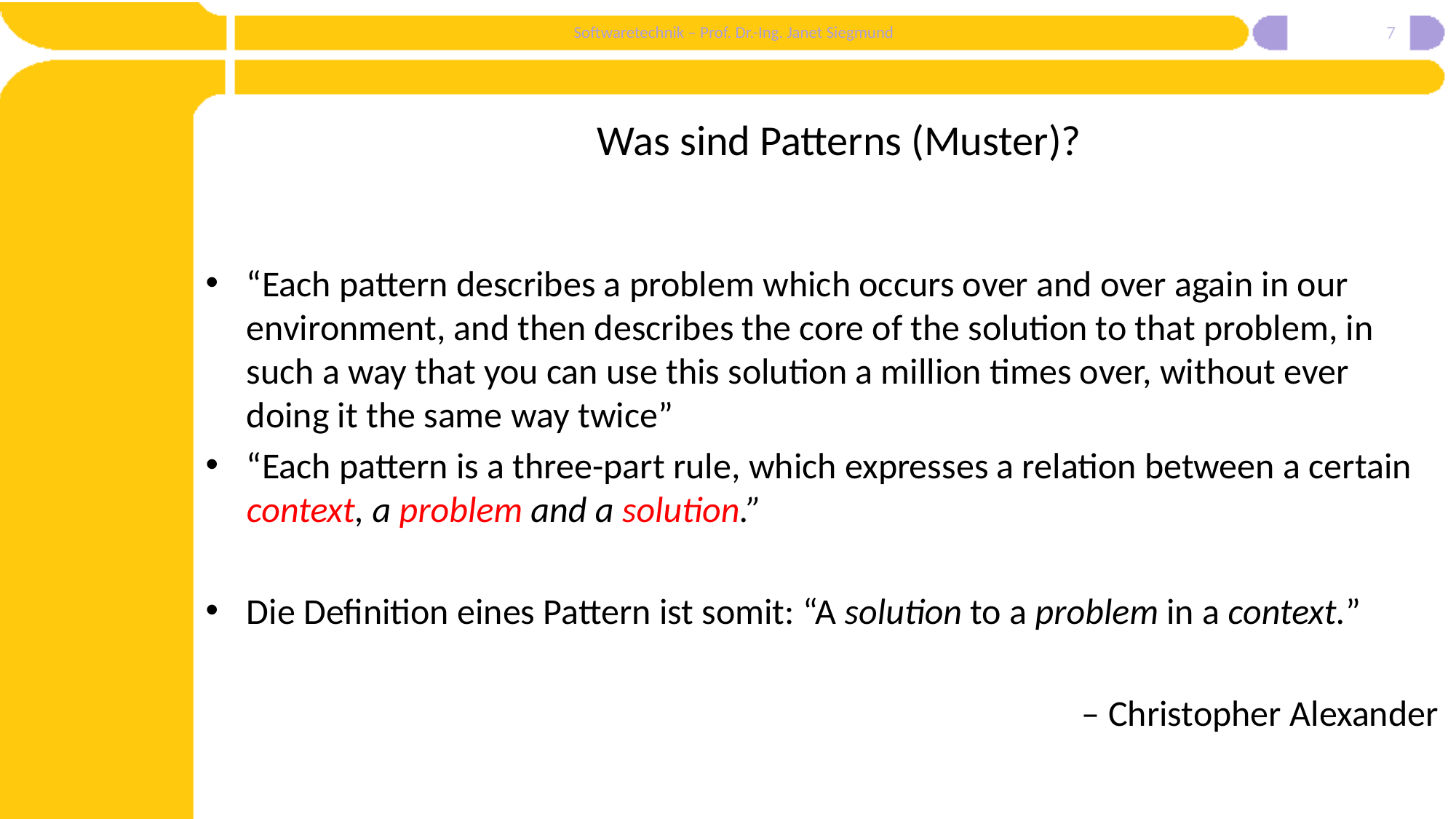

7
# Was sind Patterns (Muster)?
“Each pattern describes a problem which occurs over and over again in our environment, and then describes the core of the solution to that problem, in such a way that you can use this solution a million times over, without ever doing it the same way twice”
“Each pattern is a three-part rule, which expresses a relation between a certain context, a problem and a solution.”

Die Definition eines Pattern ist somit: “A solution to a problem in a context.”

– Christopher Alexander